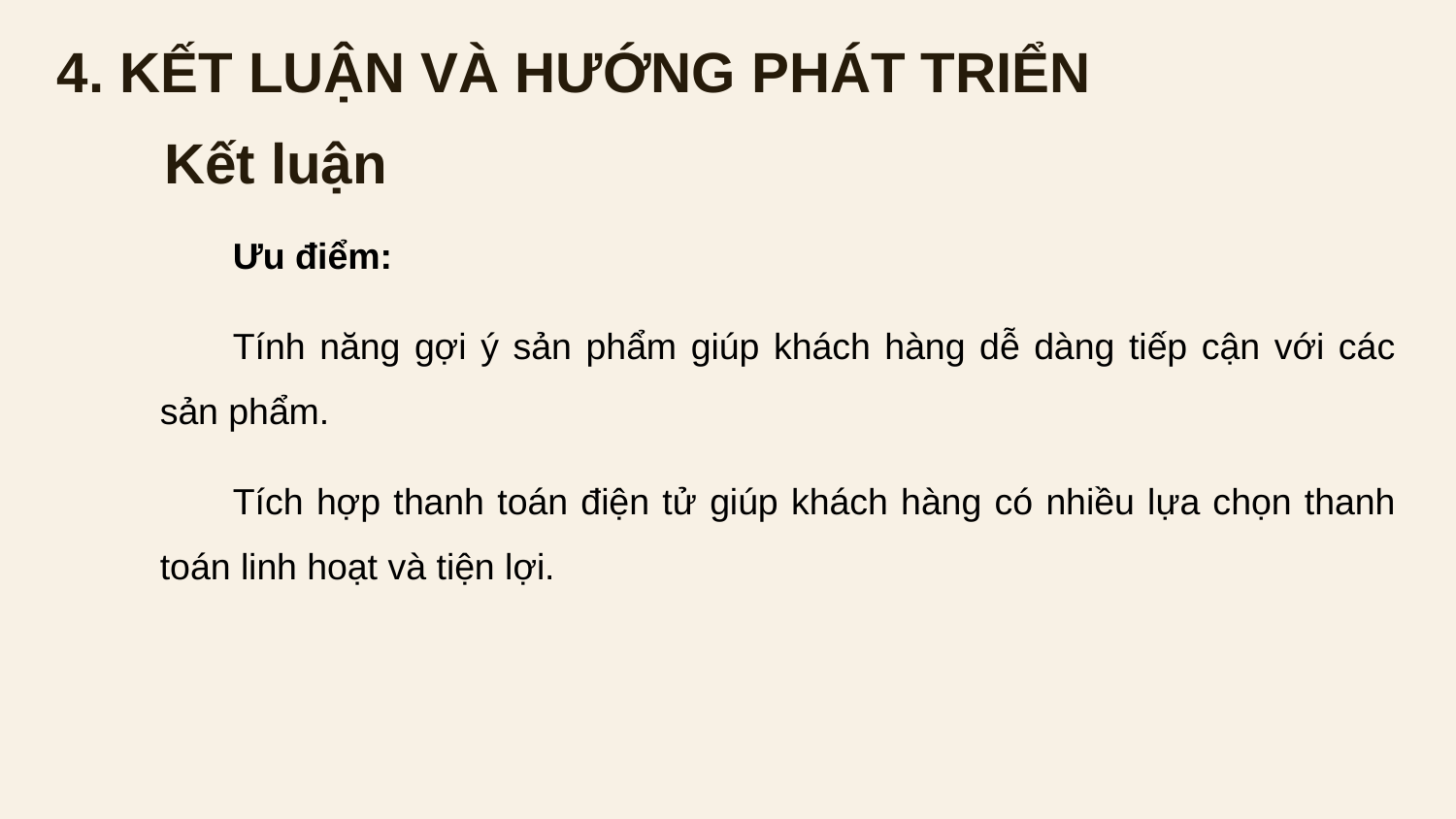

# 4. KẾT LUẬN VÀ HƯỚNG PHÁT TRIỂN
Kết luận
Ưu điểm:
Tính năng gợi ý sản phẩm giúp khách hàng dễ dàng tiếp cận với các sản phẩm.
Tích hợp thanh toán điện tử giúp khách hàng có nhiều lựa chọn thanh toán linh hoạt và tiện lợi.